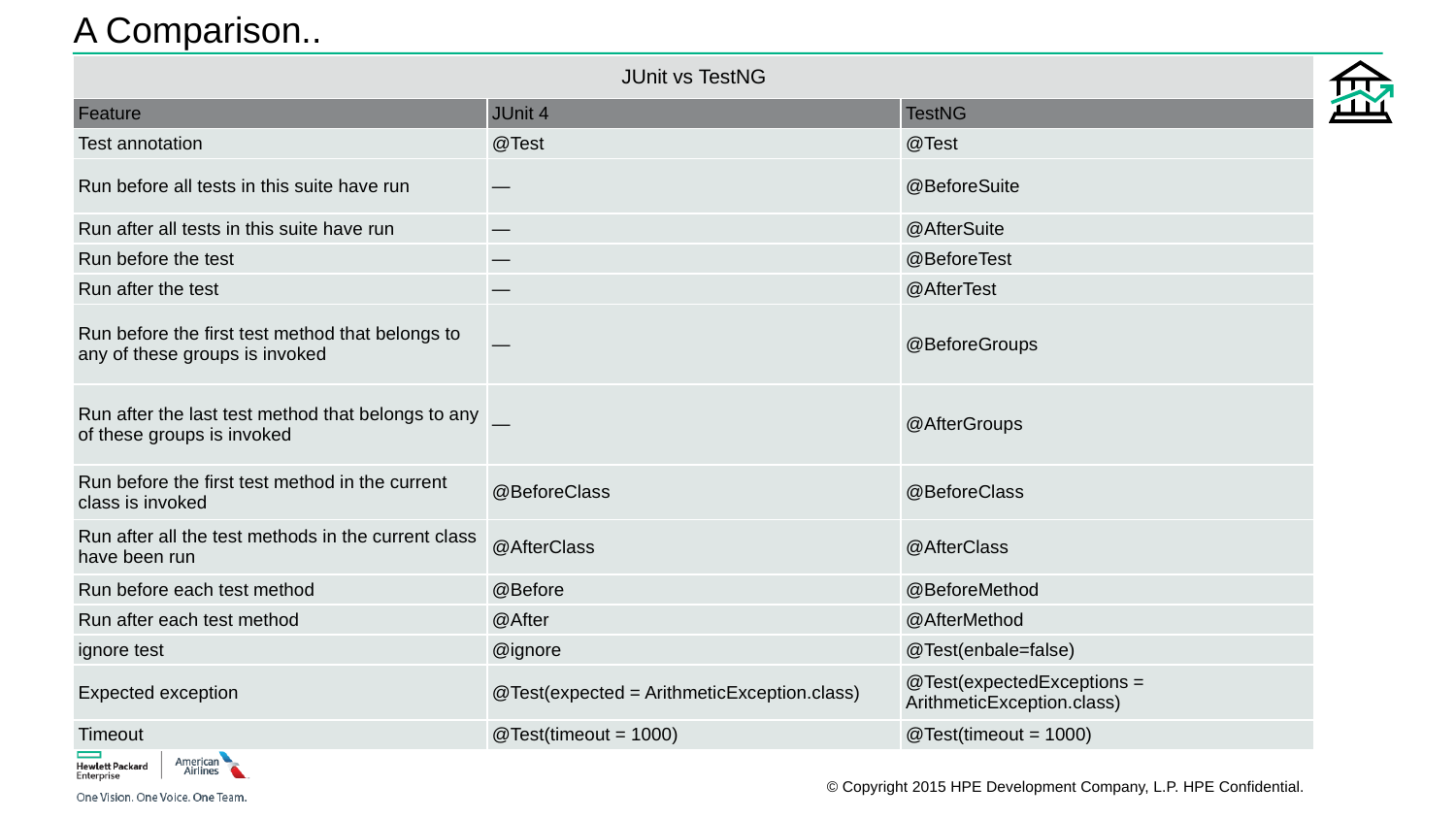

A Comparison..
| JUnit vs TestNG |  |  |
| --- | --- | --- |
| Feature | JUnit 4 | TestNG |
| Test annotation | @Test | @Test |
| Run before all tests in this suite have run | — | @BeforeSuite |
| Run after all tests in this suite have run | — | @AfterSuite |
| Run before the test | — | @BeforeTest |
| Run after the test | — | @AfterTest |
| Run before the first test method that belongs to any of these groups is invoked | — | @BeforeGroups |
| Run after the last test method that belongs to any of these groups is invoked | — | @AfterGroups |
| Run before the first test method in the current class is invoked | @BeforeClass | @BeforeClass |
| Run after all the test methods in the current class have been run | @AfterClass | @AfterClass |
| Run before each test method | @Before | @BeforeMethod |
| Run after each test method | @After | @AfterMethod |
| ignore test | @ignore | @Test(enbale=false) |
| Expected exception | @Test(expected = ArithmeticException.class) | @Test(expectedExceptions = ArithmeticException.class) |
| Timeout | @Test(timeout = 1000) | @Test(timeout = 1000) |